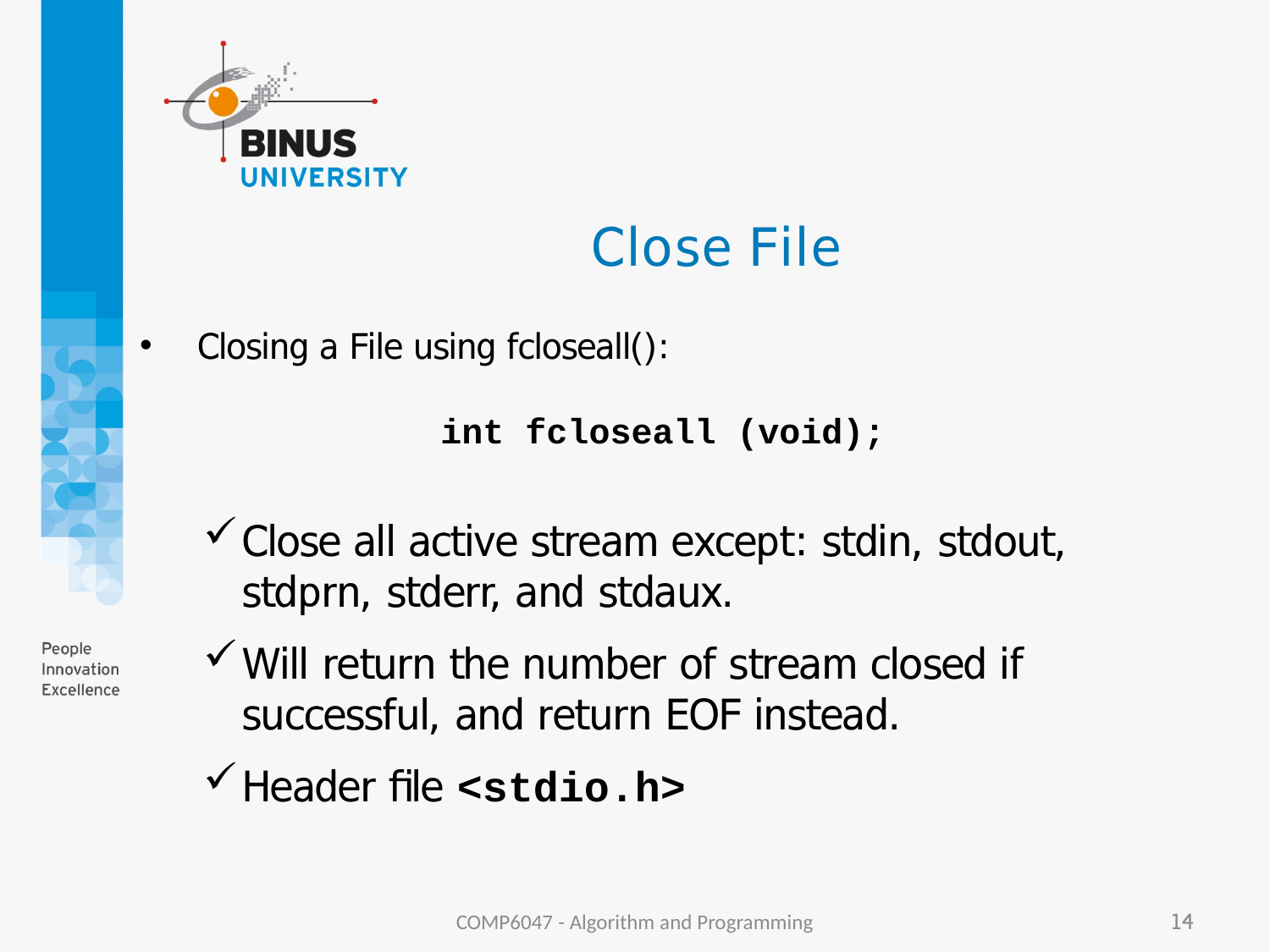

# Close File
 Closing a File using fcloseall():

			int fcloseall (void);

Close all active stream except: stdin, stdout, stdprn, stderr, and stdaux.
Will return the number of stream closed if successful, and return EOF instead.
Header file <stdio.h>

COMP6047 - Algorithm and Programming
14